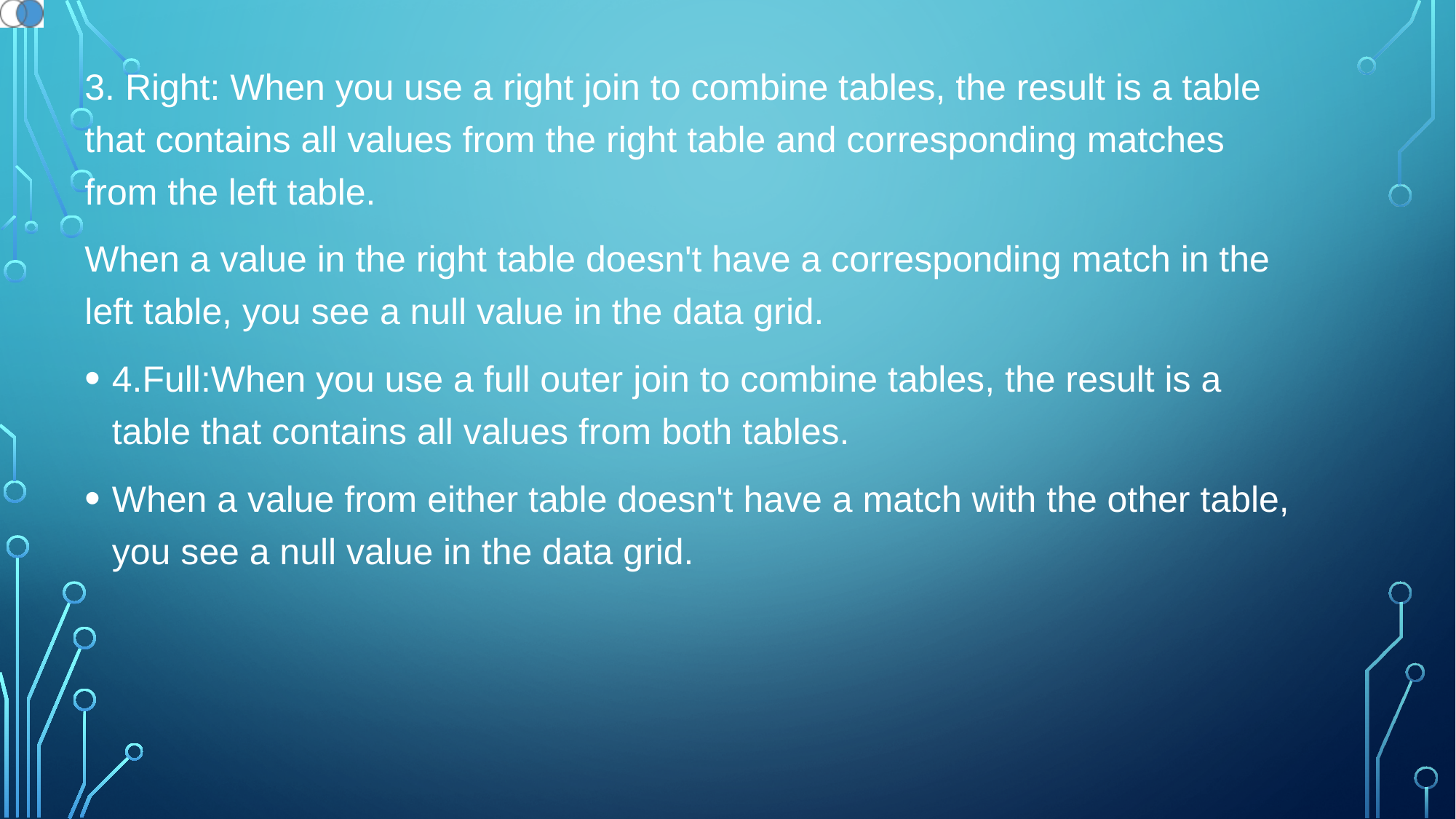

3. Right: When you use a right join to combine tables, the result is a table that contains all values from the right table and corresponding matches from the left table.
When a value in the right table doesn't have a corresponding match in the left table, you see a null value in the data grid.
4.Full:When you use a full outer join to combine tables, the result is a table that contains all values from both tables.
When a value from either table doesn't have a match with the other table, you see a null value in the data grid.

#